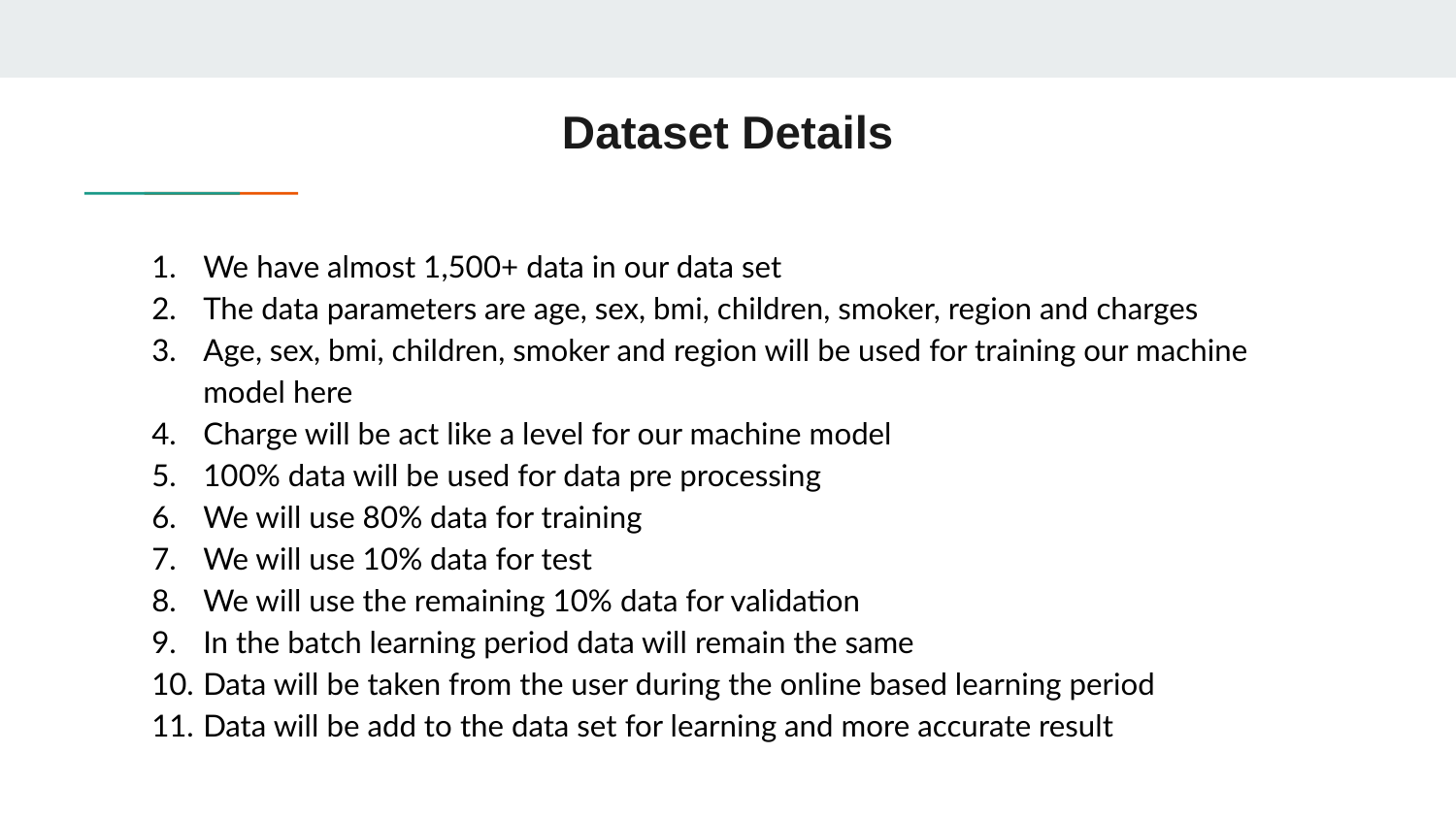

# Dataset Details
We have almost 1,500+ data in our data set
The data parameters are age, sex, bmi, children, smoker, region and charges
Age, sex, bmi, children, smoker and region will be used for training our machine model here
Charge will be act like a level for our machine model
100% data will be used for data pre processing
We will use 80% data for training
We will use 10% data for test
We will use the remaining 10% data for validation
In the batch learning period data will remain the same
Data will be taken from the user during the online based learning period
Data will be add to the data set for learning and more accurate result